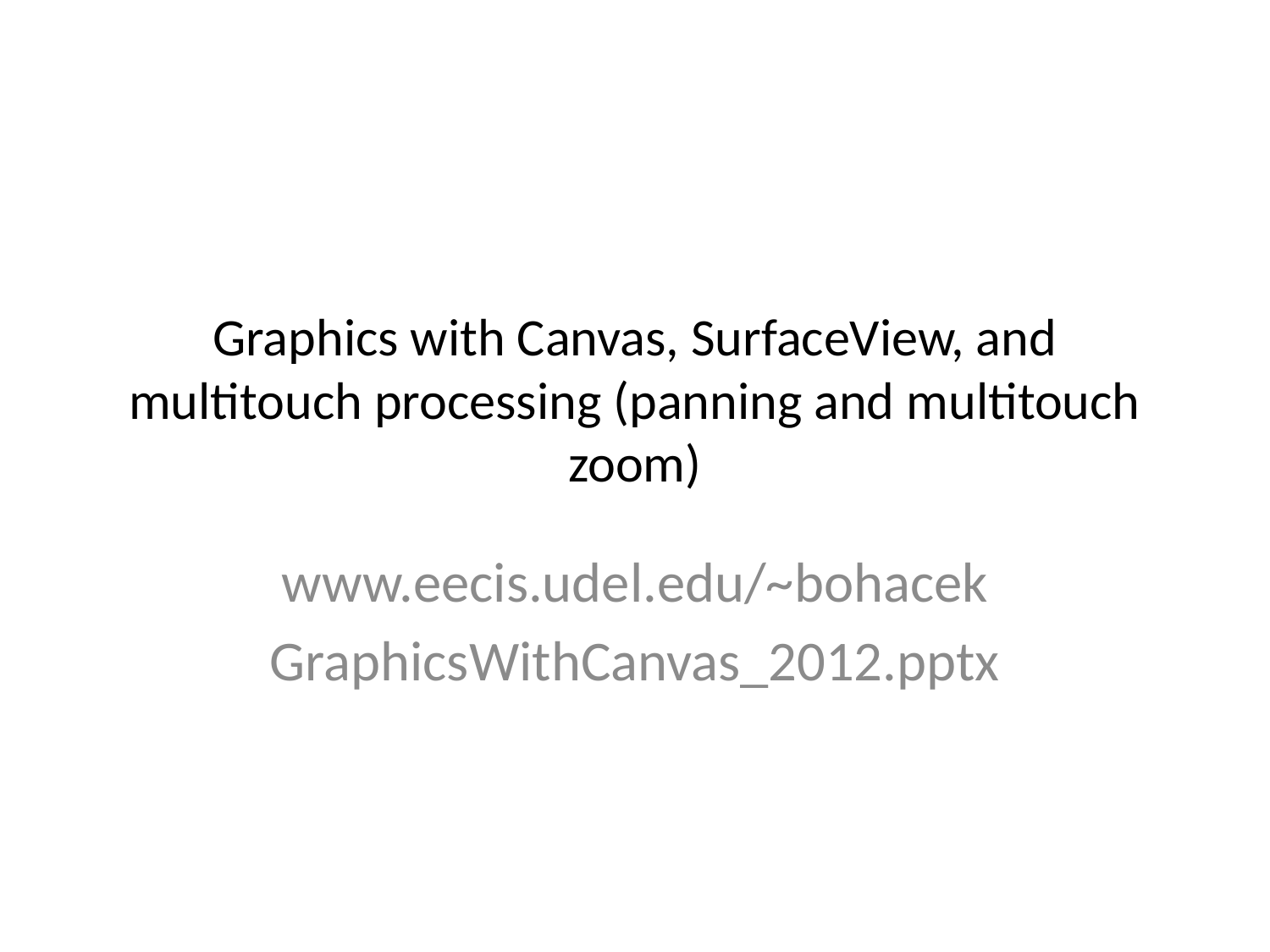

# Graphics with Canvas, SurfaceView, and multitouch processing (panning and multitouch zoom)
www.eecis.udel.edu/~bohacek
GraphicsWithCanvas_2012.pptx